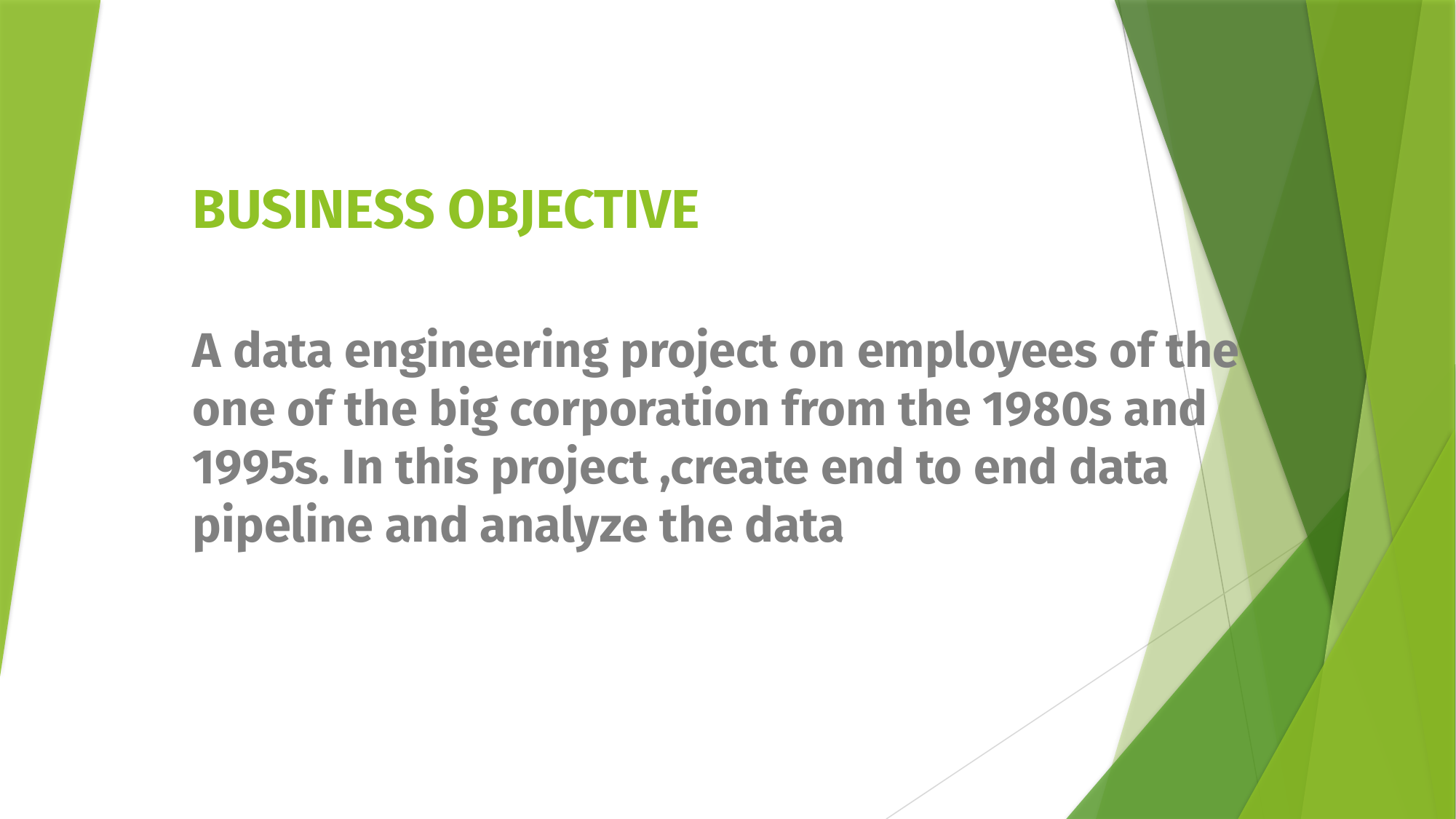

# BUSINESS OBJECTIVE

A data engineering project on employees of the one of the big corporation from the 1980s and 1995s. In this project ,create end to end data pipeline and analyze the data